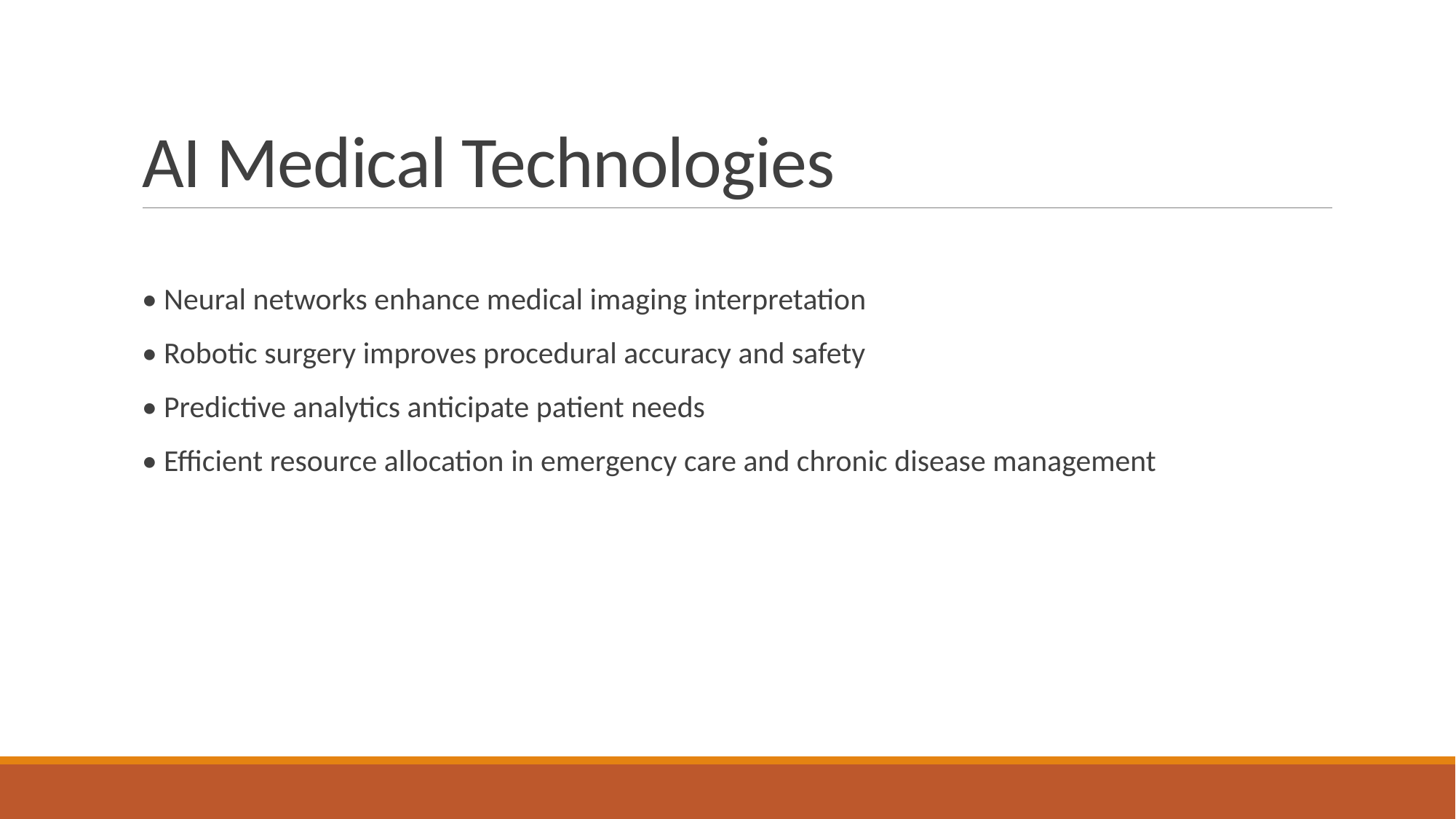

# AI Medical Technologies

• Neural networks enhance medical imaging interpretation
• Robotic surgery improves procedural accuracy and safety
• Predictive analytics anticipate patient needs
• Efficient resource allocation in emergency care and chronic disease management